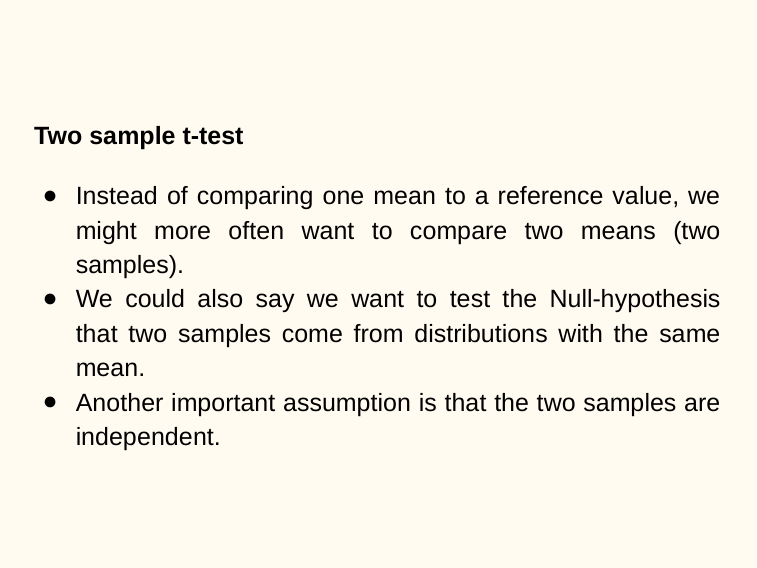

# Two sample t-test
Instead of comparing one mean to a reference value, we might more often want to compare two means (two samples).
We could also say we want to test the Null-hypothesis that two samples come from distributions with the same mean.
Another important assumption is that the two samples are independent.